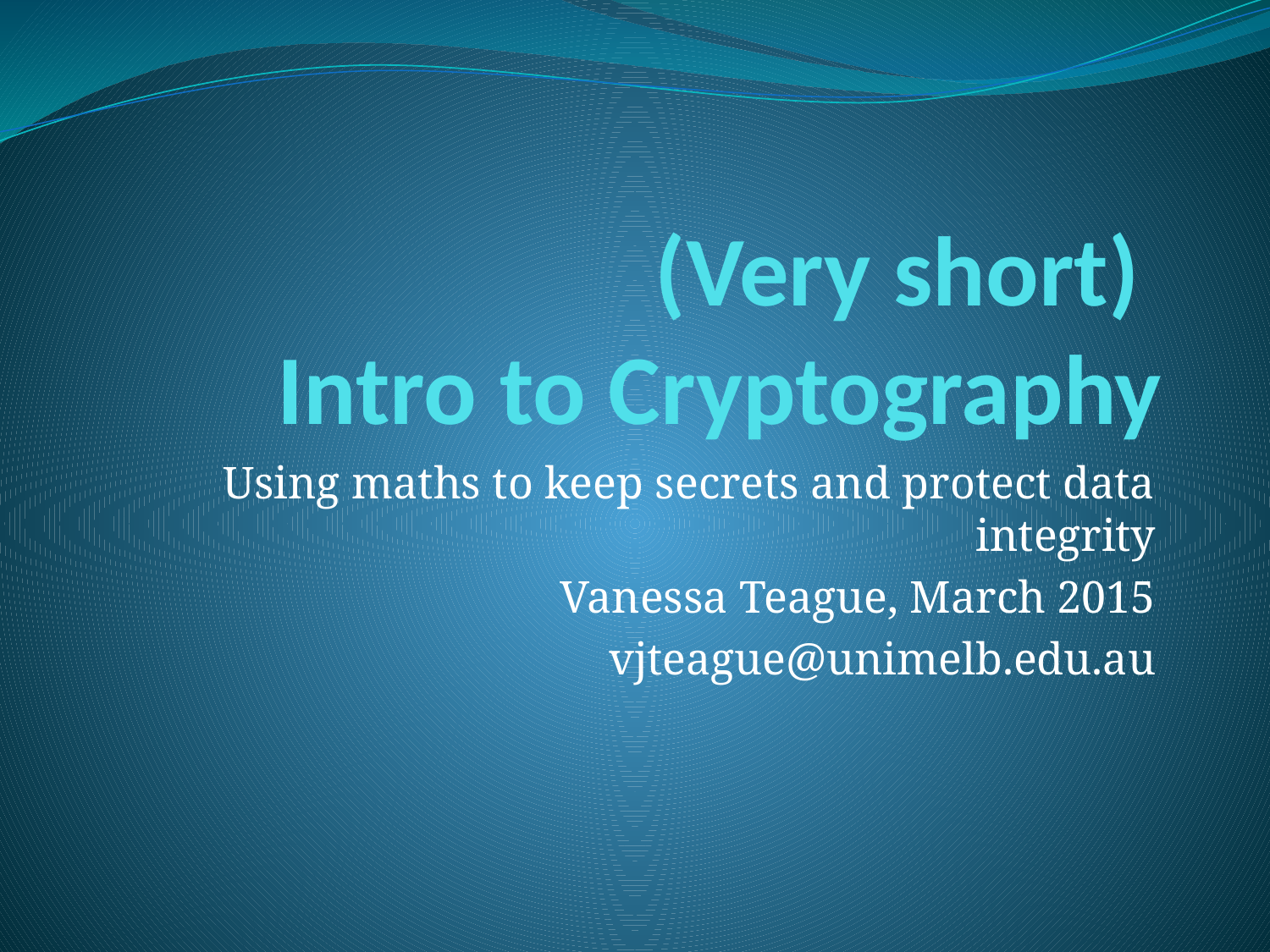

# (Very short) Intro to Cryptography
Using maths to keep secrets and protect data integrity
Vanessa Teague, March 2015
vjteague@unimelb.edu.au